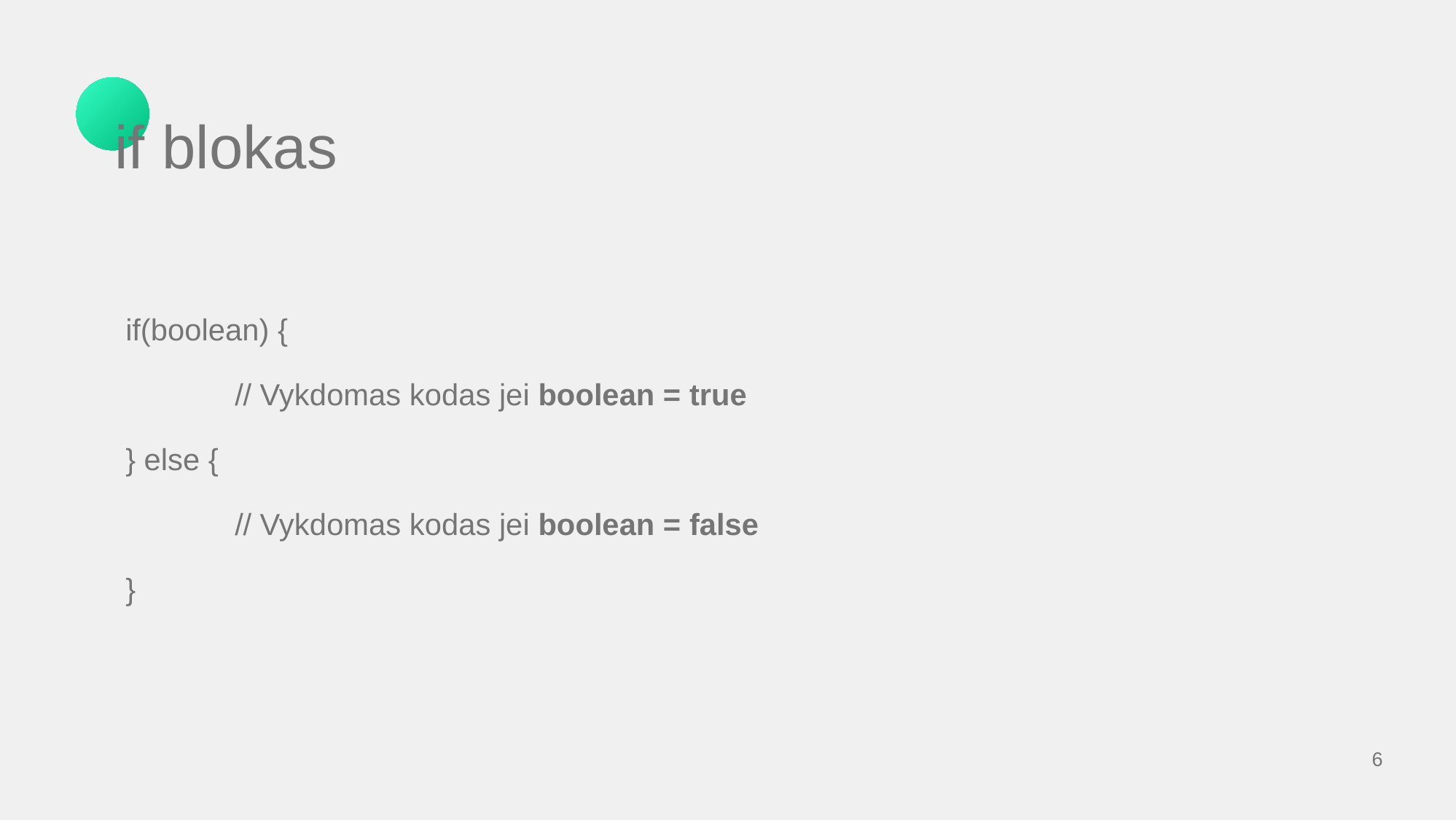

if blokas
if(boolean) {
	// Vykdomas kodas jei boolean = true
} else {
	// Vykdomas kodas jei boolean = false
}
6
#